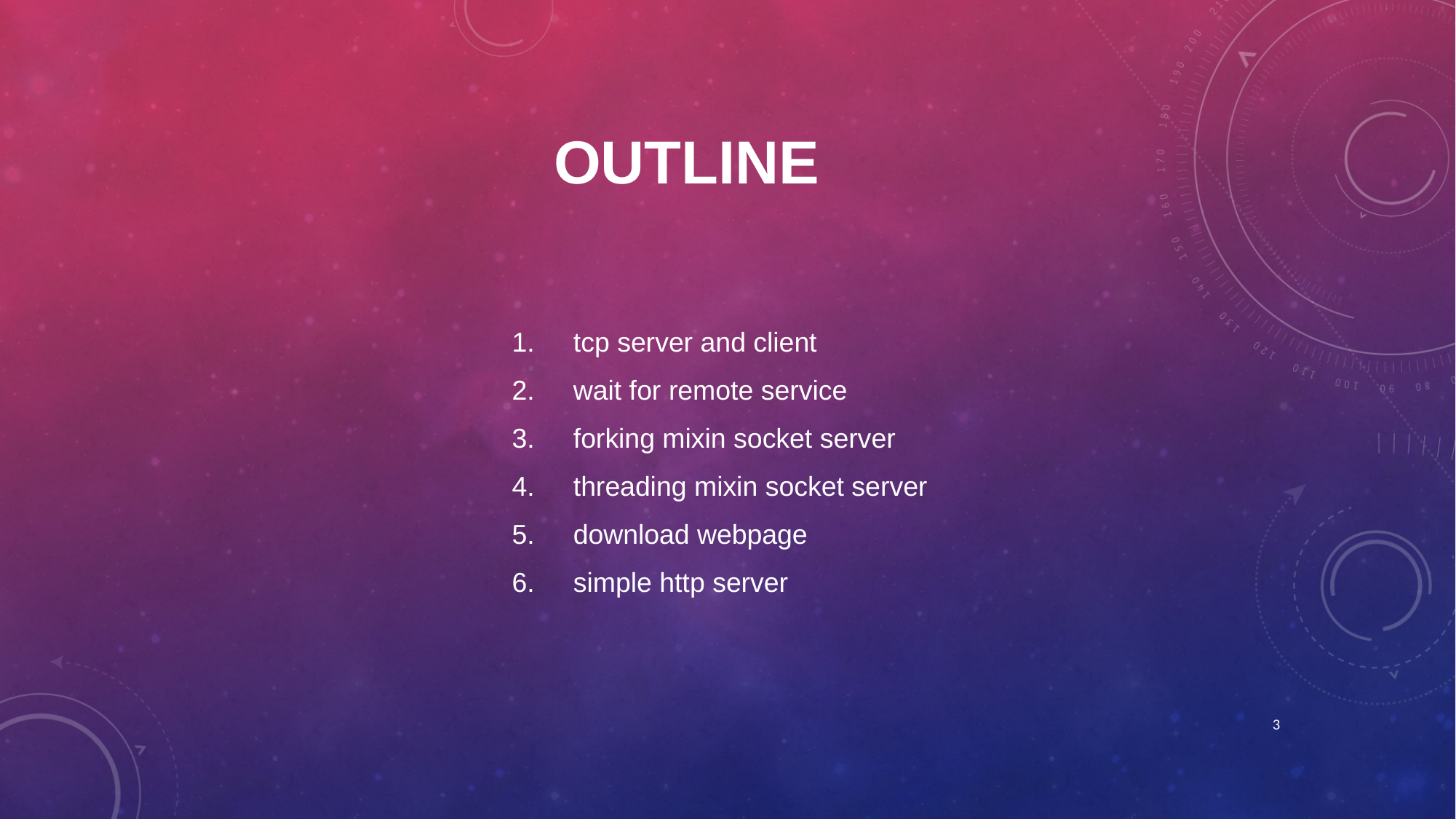

# Outline
tcp server and client
wait for remote service
forking mixin socket server
threading mixin socket server
download webpage
simple http server

3